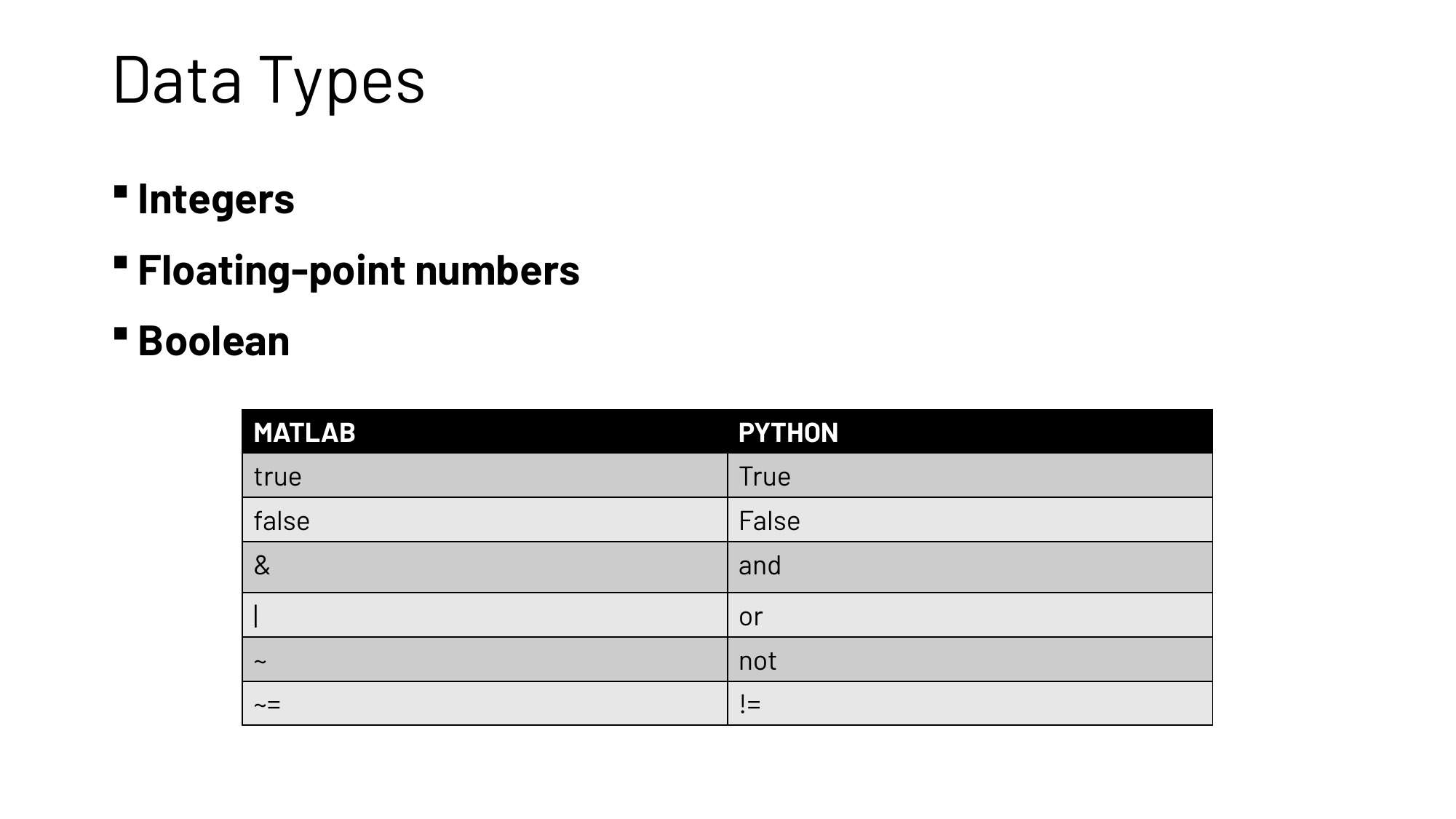

# Data Types
Integers
Floating-point numbers
Boolean

| MATLAB | PYTHON |
| --- | --- |
| true | True |
| false | False |
| & | and |
| | | or |
| ~ | not |
| ~= | != |